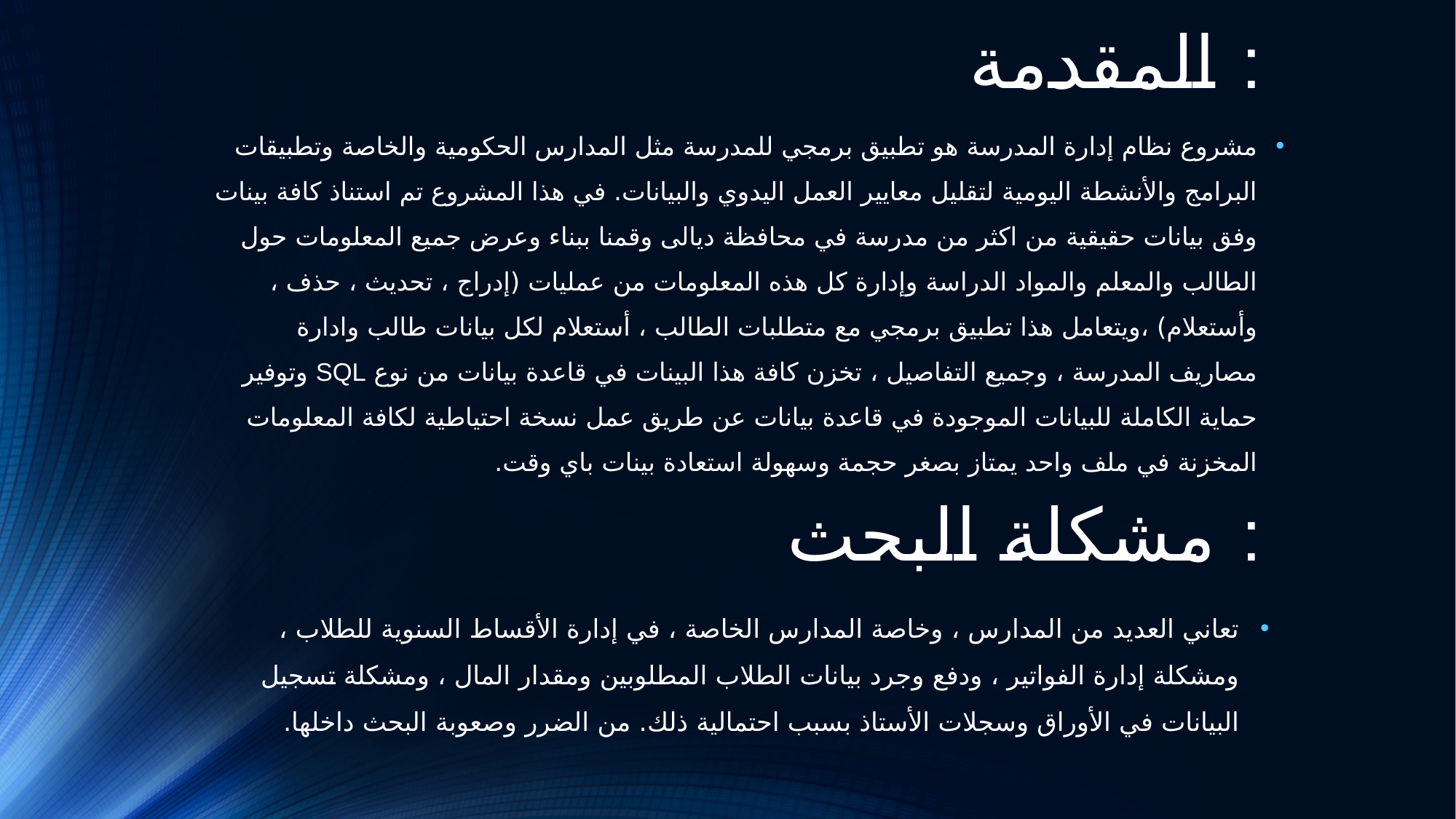

المقدمة :
مشروع نظام إدارة المدرسة هو تطبيق برمجي للمدرسة مثل المدارس الحكومية والخاصة وتطبيقات البرامج والأنشطة اليومية لتقليل معايير العمل اليدوي والبيانات. في هذا المشروع تم استناذ كافة بينات وفق بيانات حقيقية من اكثر من مدرسة في محافظة ديالى وقمنا ببناء وعرض جميع المعلومات حول الطالب والمعلم والمواد الدراسة وإدارة كل هذه المعلومات من عمليات (إدراج ، تحديث ، حذف ، وأستعلام) ،ويتعامل هذا تطبيق برمجي مع متطلبات الطالب ، أستعلام لكل بيانات طالب وادارة مصاريف المدرسة ، وجميع التفاصيل ، تخزن كافة هذا البينات في قاعدة بيانات من نوع SQL وتوفير حماية الكاملة للبيانات الموجودة في قاعدة بيانات عن طريق عمل نسخة احتياطية لكافة المعلومات المخزنة في ملف واحد يمتاز بصغر حجمة وسهولة استعادة بينات باي وقت.
# مشكلة البحث :
تعاني العديد من المدارس ، وخاصة المدارس الخاصة ، في إدارة الأقساط السنوية للطلاب ، ومشكلة إدارة الفواتير ، ودفع وجرد بيانات الطلاب المطلوبين ومقدار المال ، ومشكلة تسجيل البيانات في الأوراق وسجلات الأستاذ بسبب احتمالية ذلك. من الضرر وصعوبة البحث داخلها.